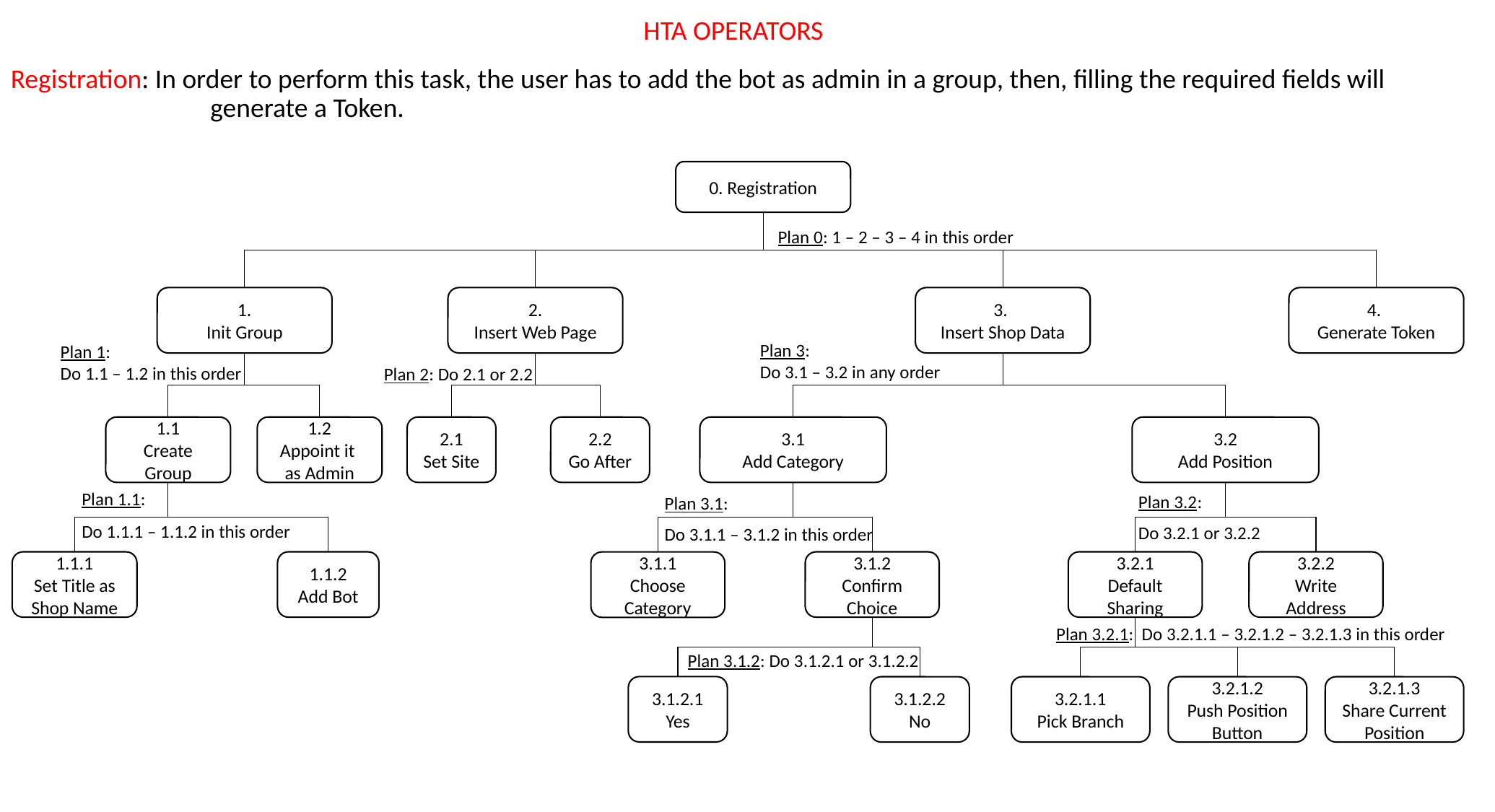

HTA OPERATORS
Registration: In order to perform this task, the user has to add the bot as admin in a group, then, filling the required fields will
	      generate a Token.
0. Registration
Plan 0: 1 – 2 – 3 – 4 in this order
4.
Generate Token
3.
Insert Shop Data
1.
Init Group
2.
Insert Web Page
Plan 3:
Do 3.1 – 3.2 in any order
Plan 1:
Do 1.1 – 1.2 in this order
Plan 2: Do 2.1 or 2.2
3.1
Add Category
3.2
Add Position
2.2
Go After
1.1
Create Group
1.2
Appoint it
as Admin
2.1
Set Site
Plan 1.1:

Do 1.1.1 – 1.1.2 in this order
Plan 3.2:

Do 3.2.1 or 3.2.2
Plan 3.1:

Do 3.1.1 – 3.1.2 in this order
1.1.2
Add Bot
3.2.1
Default Sharing
3.2.2
Write
Address
3.1.2
Confirm Choice
1.1.1
Set Title as
Shop Name
3.1.1
Choose
Category
Plan 3.2.1:  Do 3.2.1.1 – 3.2.1.2 – 3.2.1.3 in this order
Plan 3.1.2: Do 3.1.2.1 or 3.1.2.2
3.1.2.1
Yes
3.2.1.1
Pick Branch
3.2.1.3
Share Current
Position
3.1.2.2
No
3.2.1.2
Push Position Button